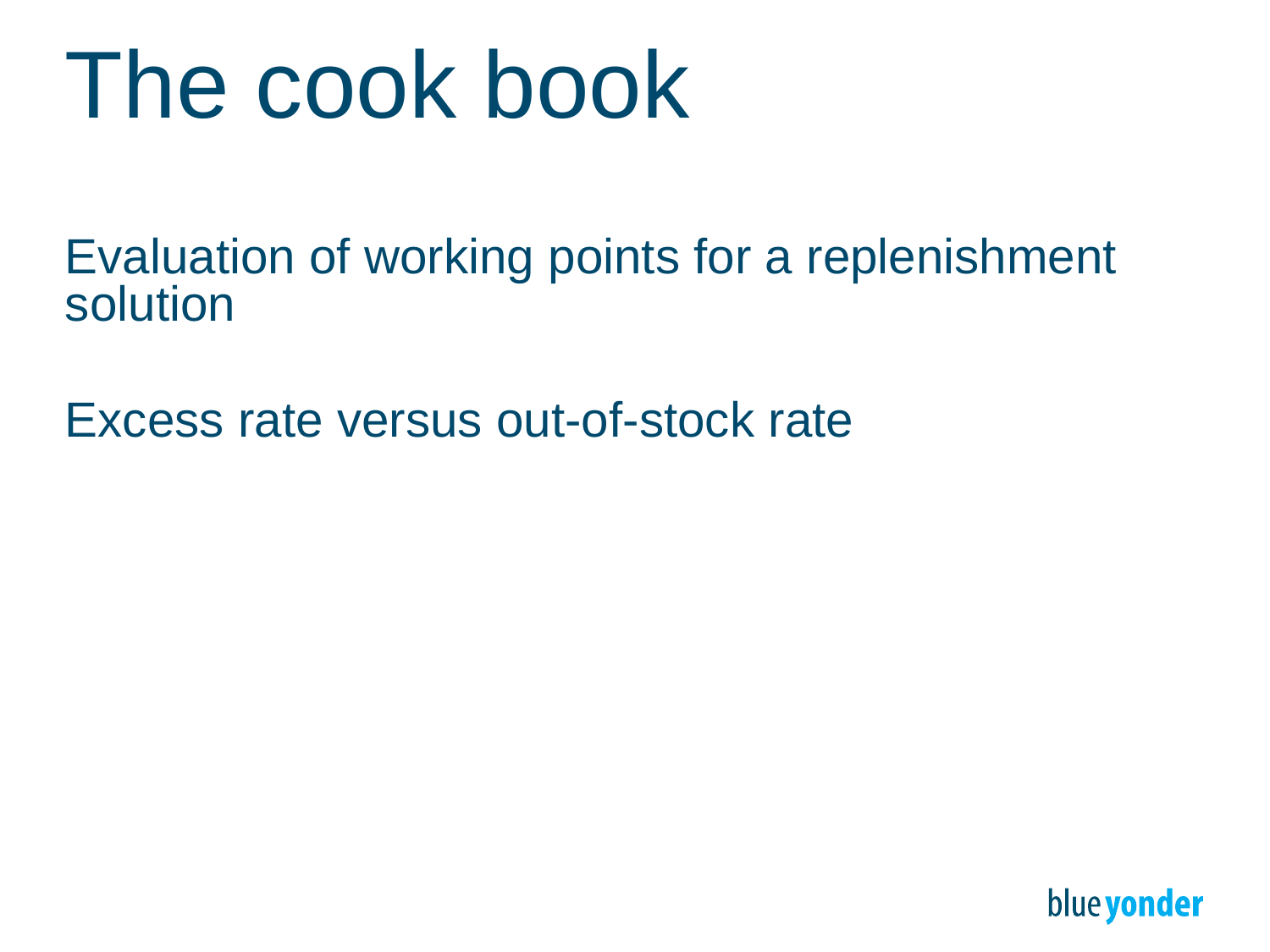

# The cook book
Evaluation of working points for a replenishment solution

Excess rate versus out-of-stock rate